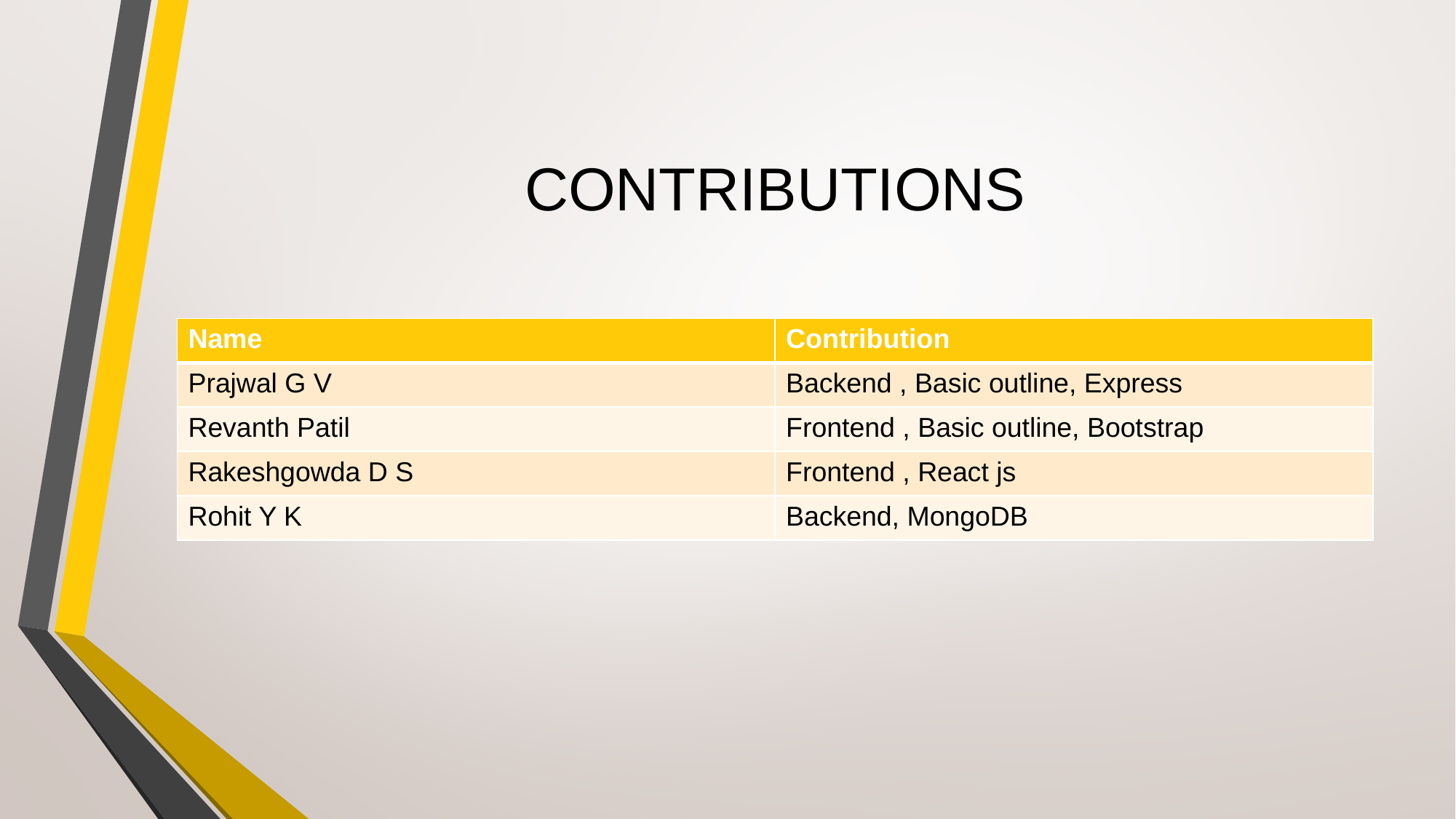

# CONTRIBUTIONS
| Name | Contribution |
| --- | --- |
| Prajwal G V | Backend , Basic outline, Express |
| Revanth Patil | Frontend , Basic outline, Bootstrap |
| Rakeshgowda D S | Frontend , React js |
| Rohit Y K | Backend, MongoDB |